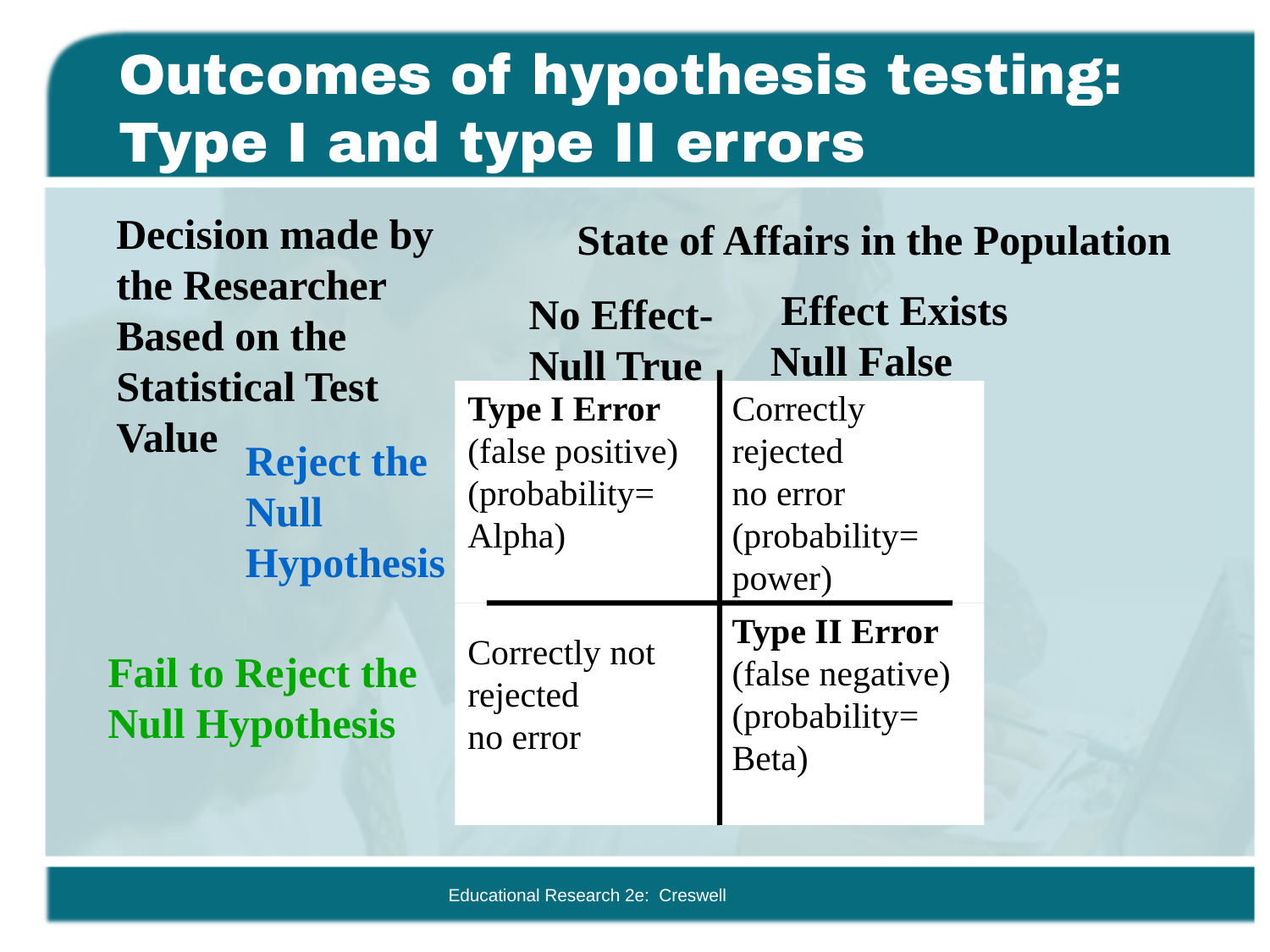

# Outcomes of hypothesis testing: Type I and type II errors
Decision made by
the Researcher
Based on the
Statistical Test
Value
State of Affairs in the Population
 Effect Exists
Null False
No Effect-
Null True

Type I Error
(false positive)
(probability=
Alpha)

Correctly
rejected
no error
(probability=
power)
Reject the
Null
Hypothesis
Correctly not
rejected
no error

Type II Error
(false negative)
(probability=
Beta)

Fail to Reject the
Null Hypothesis
Educational Research 2e:  Creswell